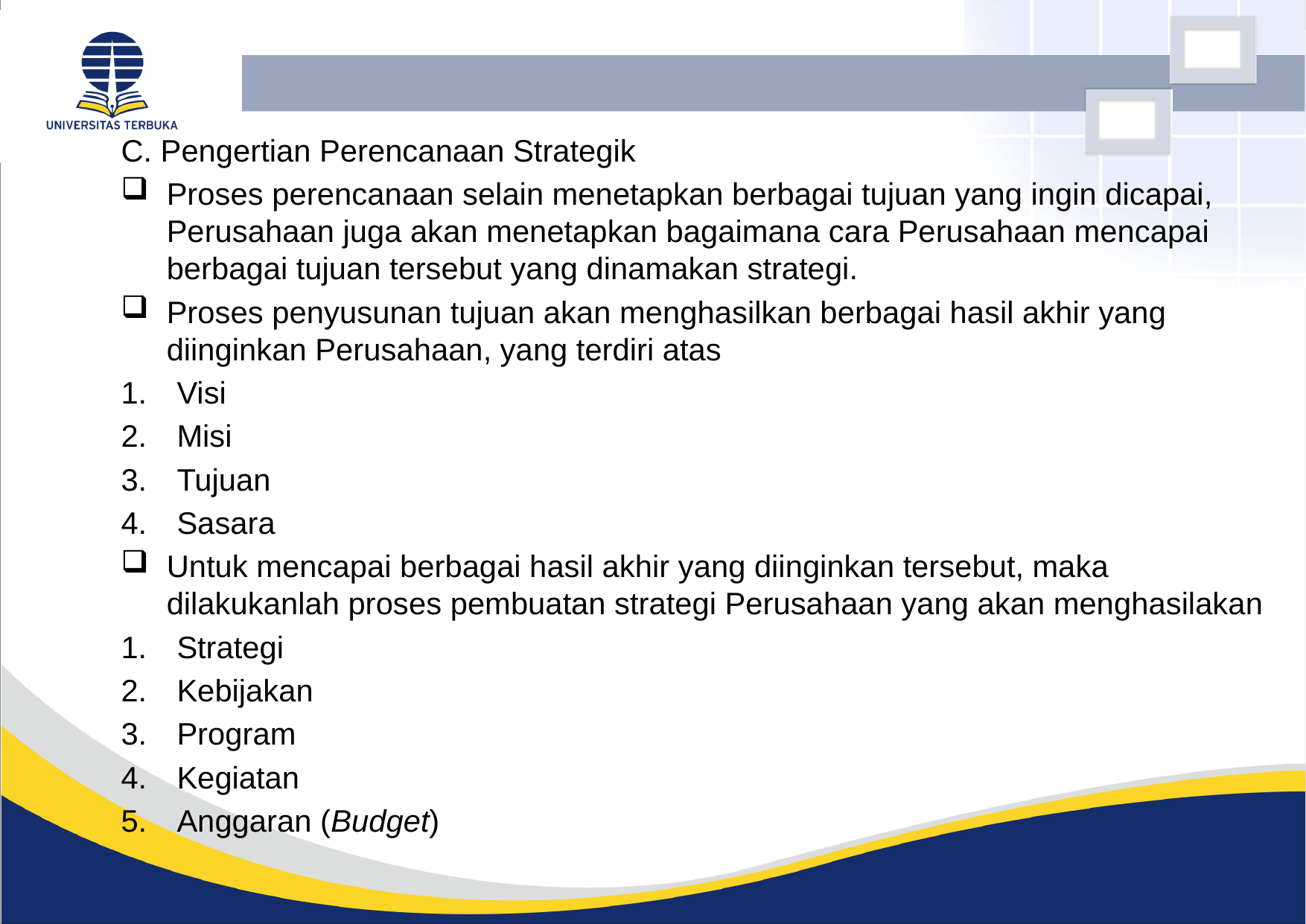

C. Pengertian Perencanaan Strategik
Proses perencanaan selain menetapkan berbagai tujuan yang ingin dicapai, Perusahaan juga akan menetapkan bagaimana cara Perusahaan mencapai berbagai tujuan tersebut yang dinamakan strategi.
Proses penyusunan tujuan akan menghasilkan berbagai hasil akhir yang diinginkan Perusahaan, yang terdiri atas
Visi
Misi
Tujuan
Sasara
Untuk mencapai berbagai hasil akhir yang diinginkan tersebut, maka dilakukanlah proses pembuatan strategi Perusahaan yang akan menghasilakan
Strategi
Kebijakan
Program
Kegiatan
Anggaran (Budget)